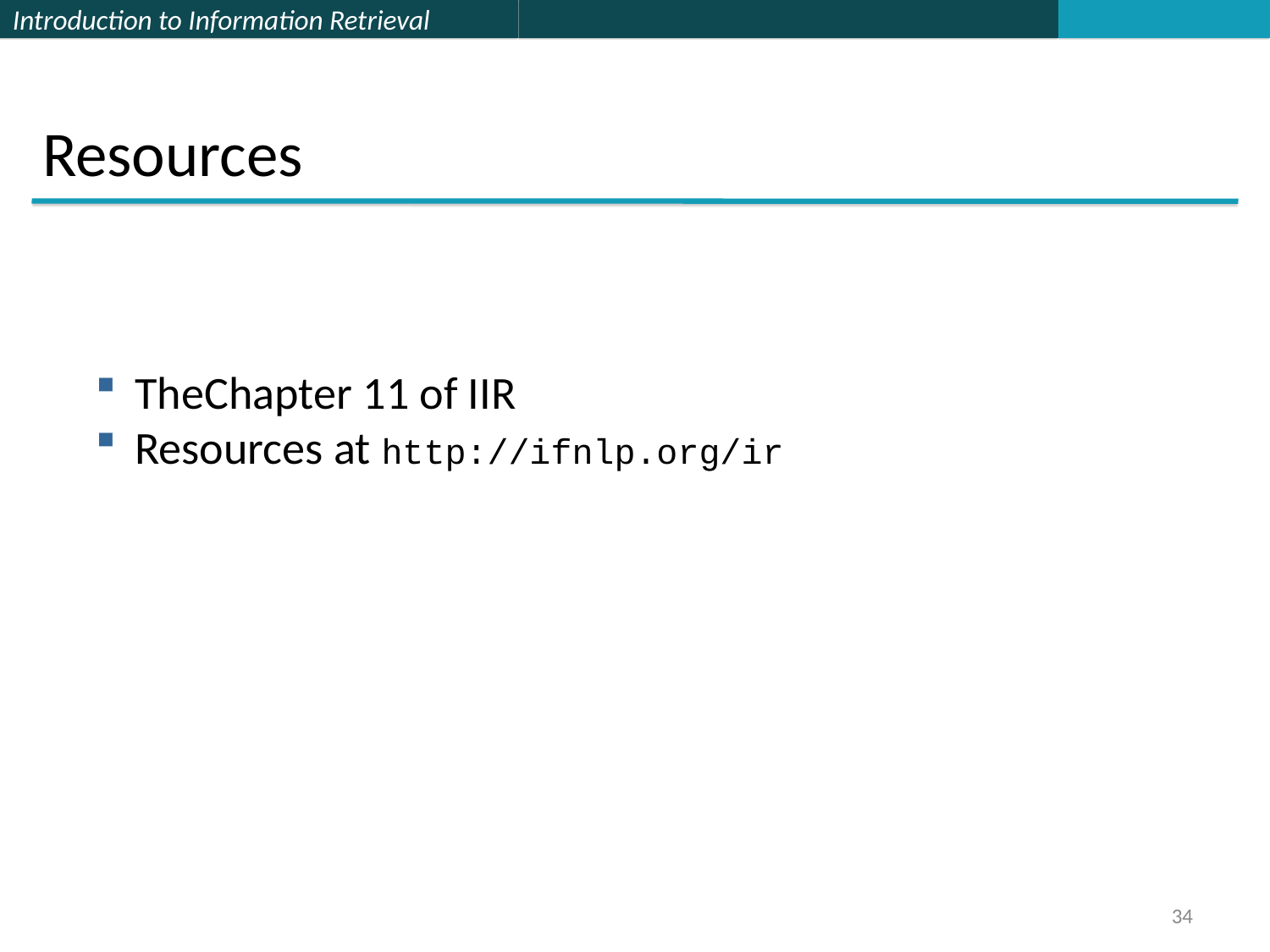

# Resources
TheChapter 11 of IIR
Resources at http://ifnlp.org/ir
34